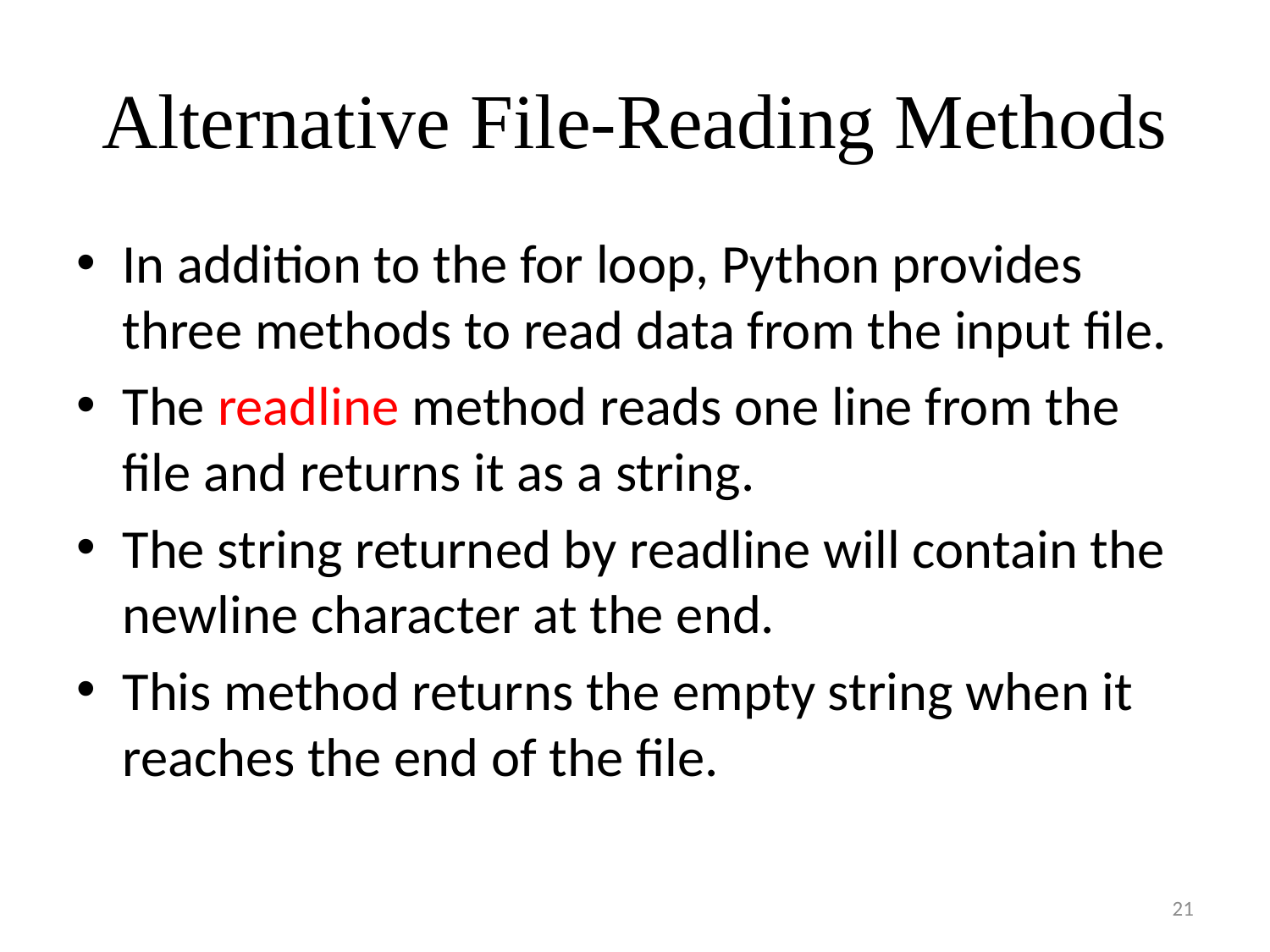

# Alternative File-Reading Methods
In addition to the for loop, Python provides three methods to read data from the input file.
The readline method reads one line from the file and returns it as a string.
The string returned by readline will contain the newline character at the end.
This method returns the empty string when it reaches the end of the file.

21